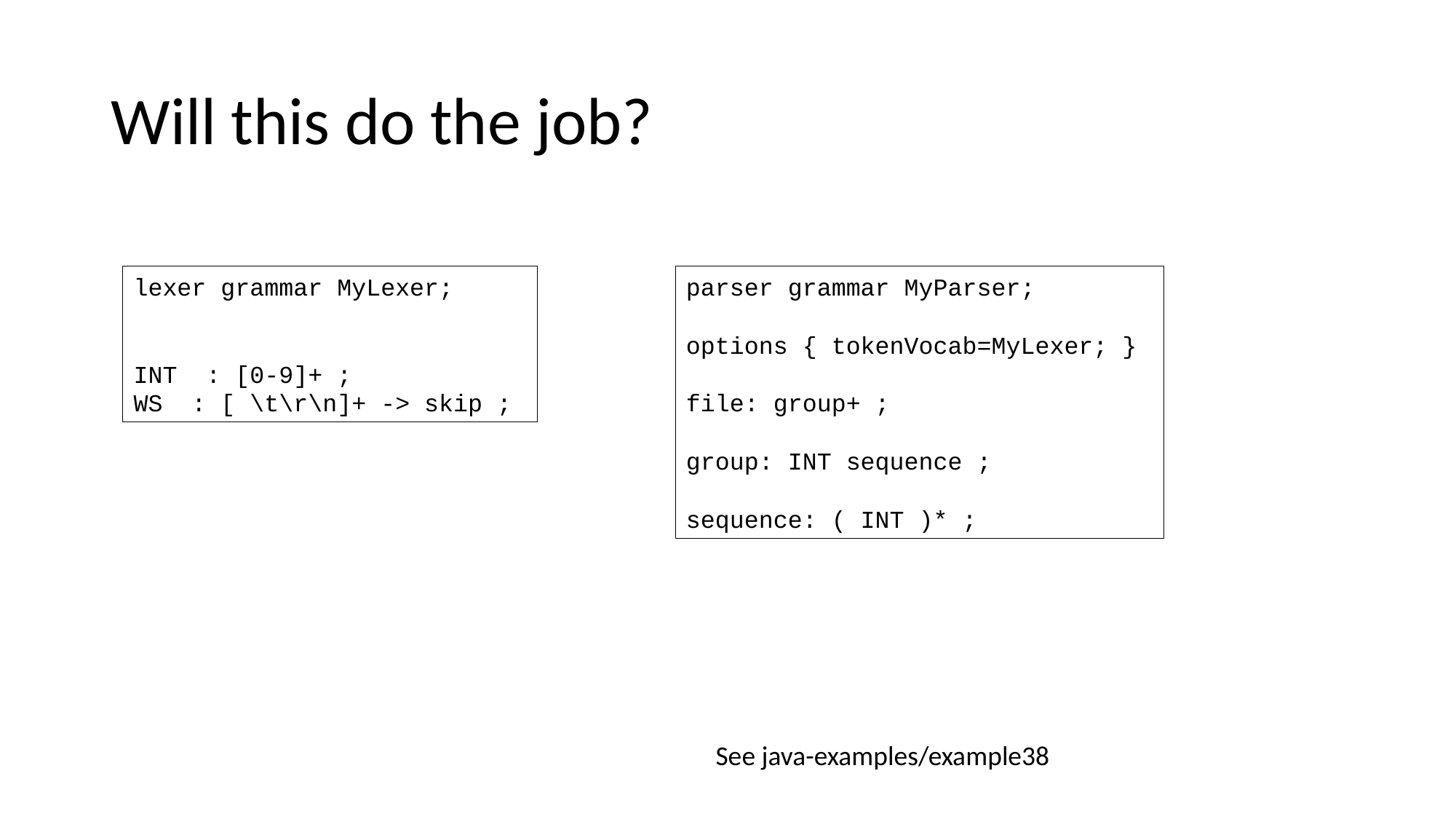

# Will this do the job?
lexer grammar MyLexer;

INT  : [0-9]+ ;
WS  : [ \t\r\n]+ -> skip ;
parser grammar MyParser;

options { tokenVocab=MyLexer; }

file: group+ ;

group: INT sequence ;

sequence: ( INT )* ;
See java-examples/example38